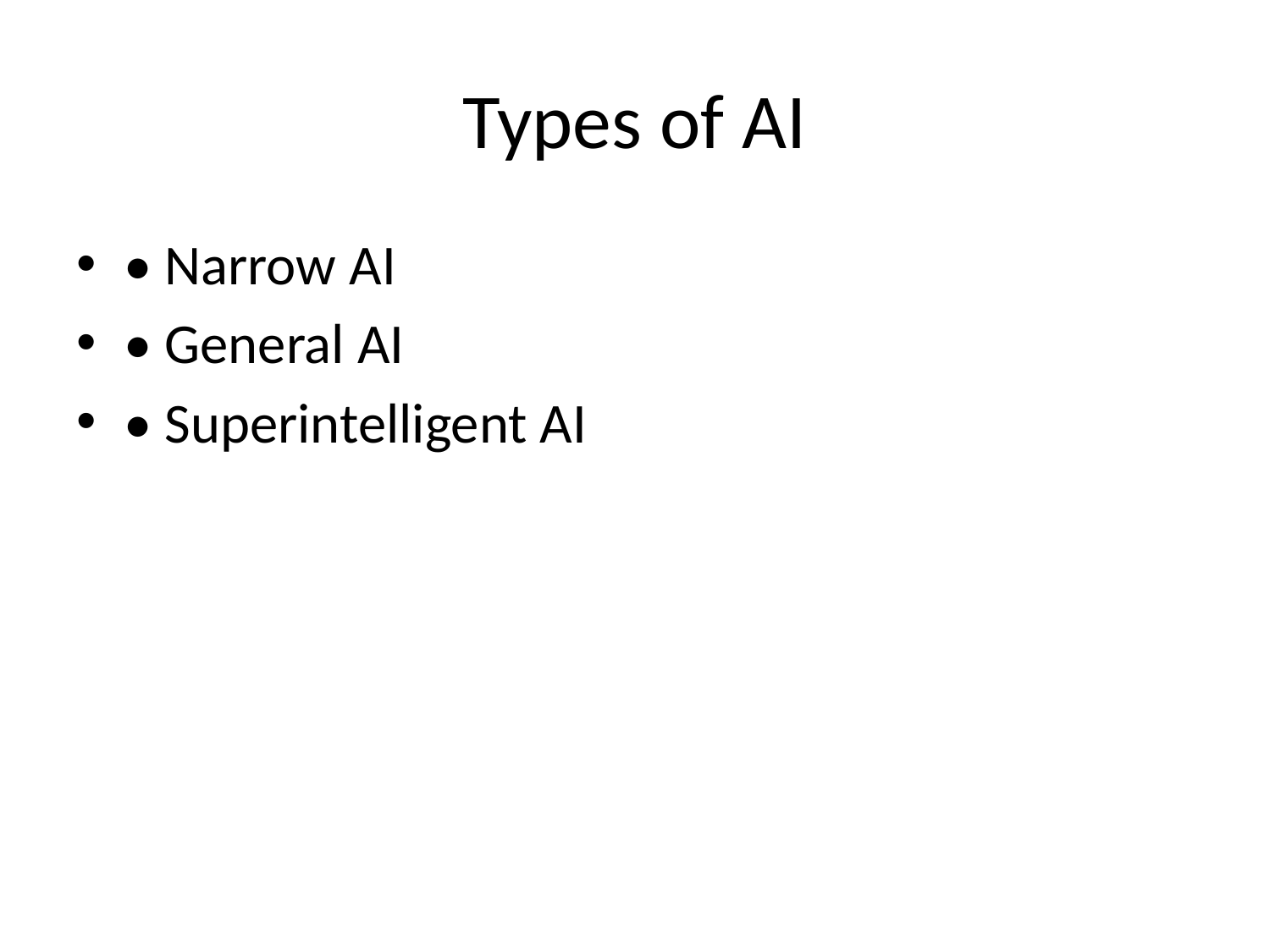

# Types of AI
• Narrow AI
• General AI
• Superintelligent AI